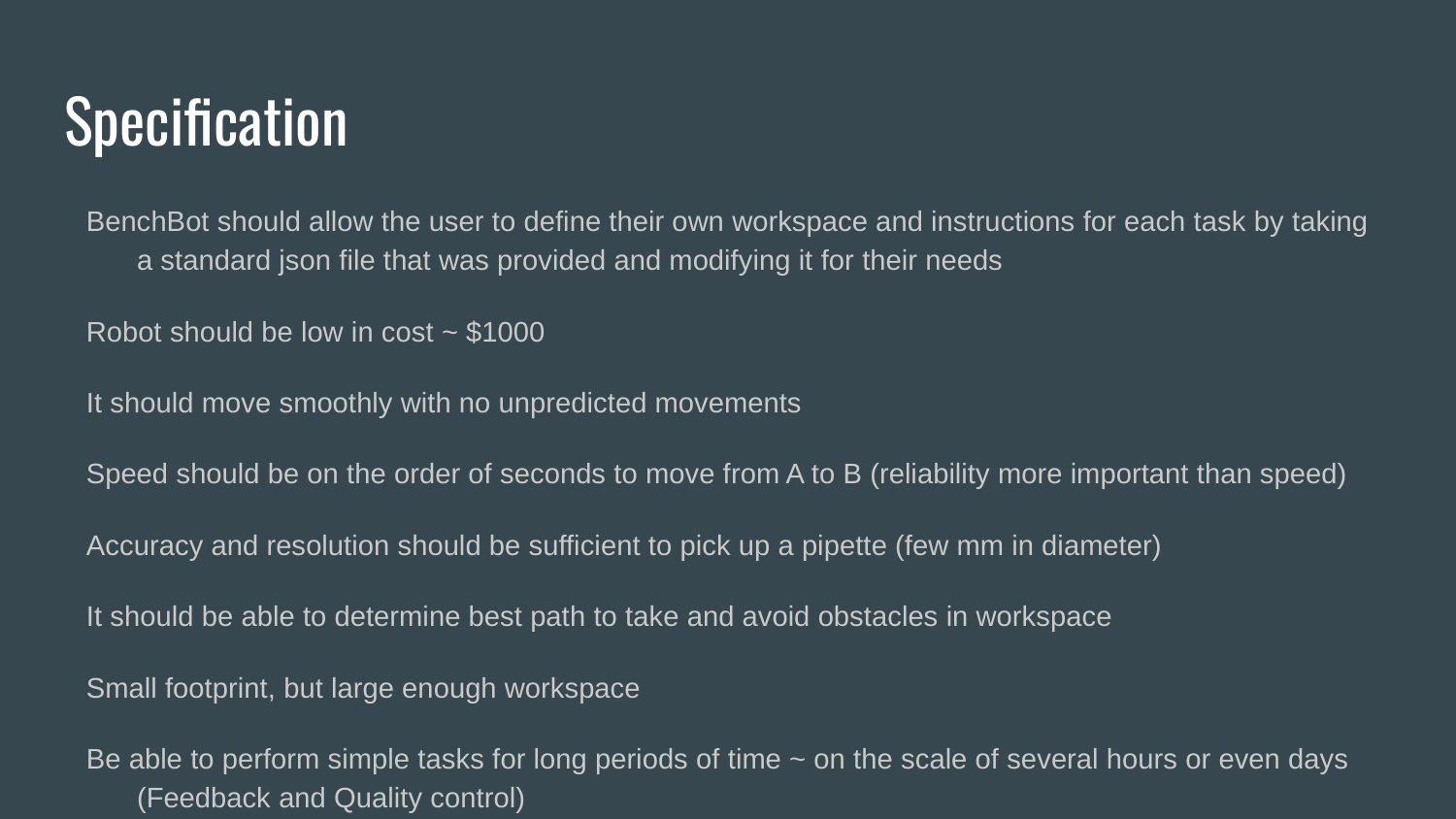

# Specification
BenchBot should allow the user to define their own workspace and instructions for each task by taking a standard json file that was provided and modifying it for their needs
Robot should be low in cost ~ $1000
It should move smoothly with no unpredicted movements
Speed should be on the order of seconds to move from A to B (reliability more important than speed)
Accuracy and resolution should be sufficient to pick up a pipette (few mm in diameter)
It should be able to determine best path to take and avoid obstacles in workspace
Small footprint, but large enough workspace
Be able to perform simple tasks for long periods of time ~ on the scale of several hours or even days (Feedback and Quality control)
Software should not be web based (could result in dropped commands)